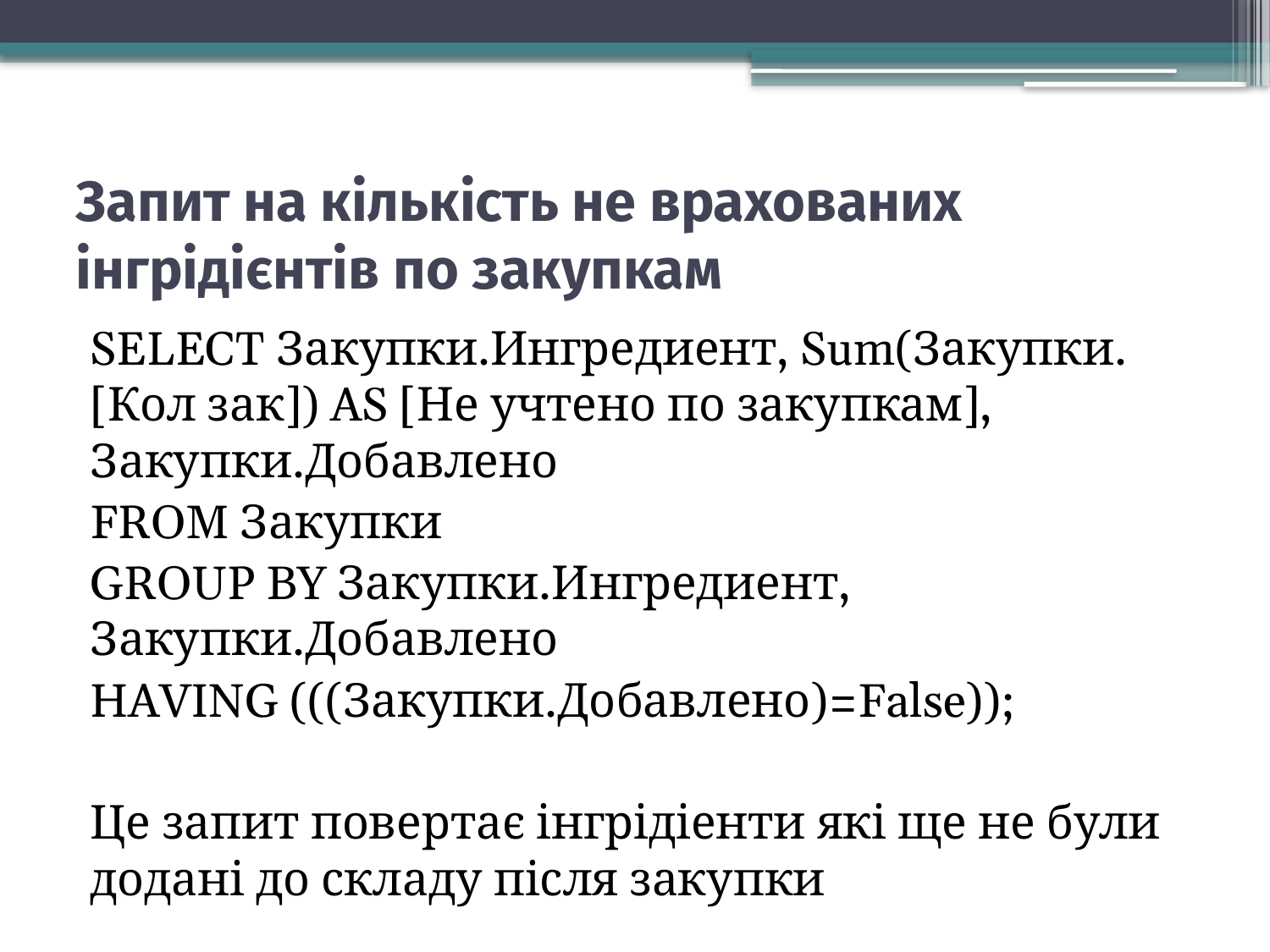

# Запит на кількість не врахованих інгрідієнтів по закупкам
SELECT Закупки.Ингредиент, Sum(Закупки.[Кол зак]) AS [Не учтено по закупкам], Закупки.Добавлено
FROM Закупки
GROUP BY Закупки.Ингредиент, Закупки.Добавлено
HAVING (((Закупки.Добавлено)=False));

Це запит повертає інгрідіенти які ще не були додані до складу після закупки